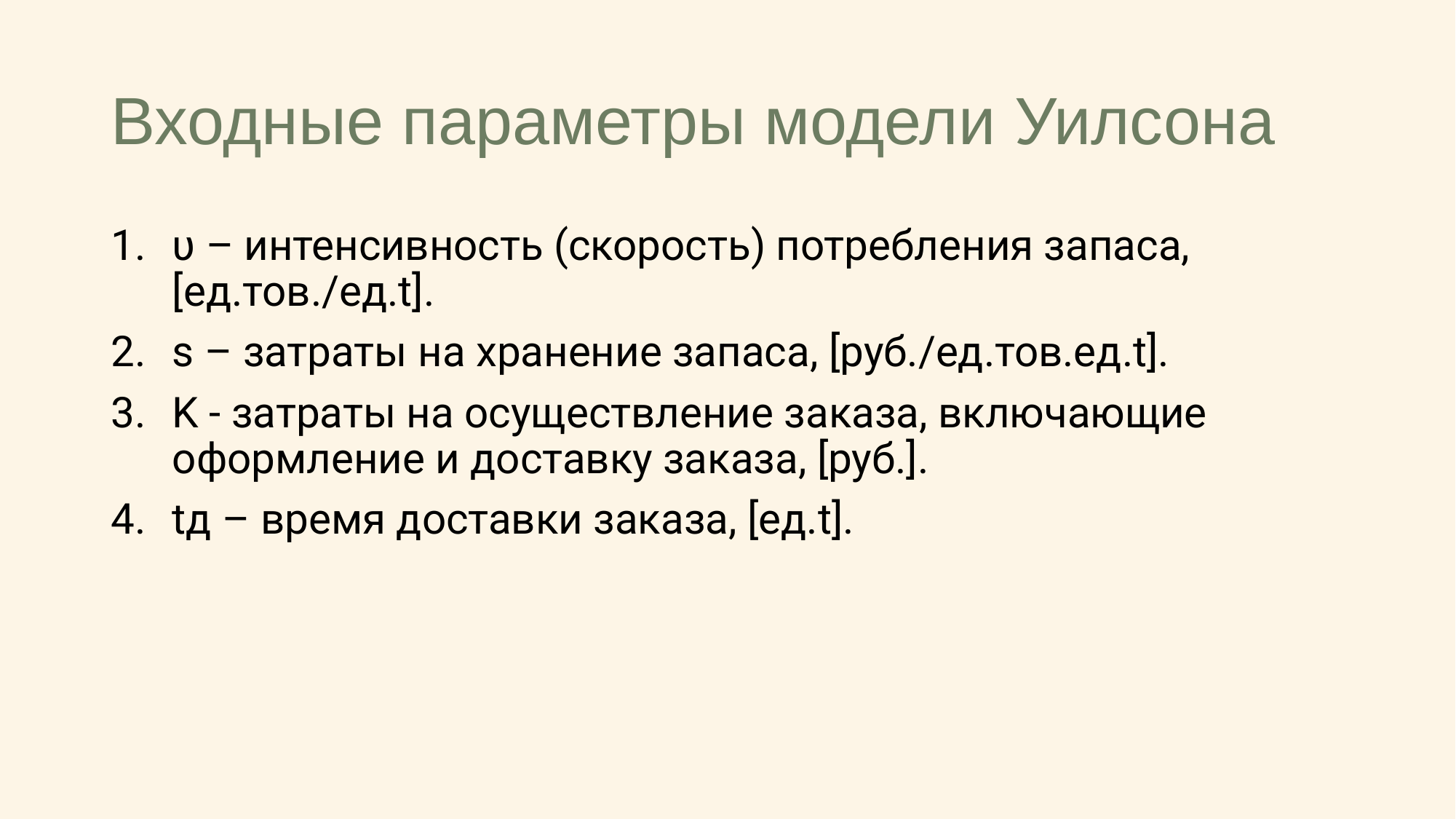

# Входные параметры модели Уилсона
υ – интенсивность (скорость) потребления запаса, [ед.тов./ед.t].
s – затраты на хранение запаса, [руб./ед.тов.ед.t].
K - затраты на осуществление заказа, включающие оформление и доставку заказа, [руб.].
tд – время доставки заказа, [ед.t].